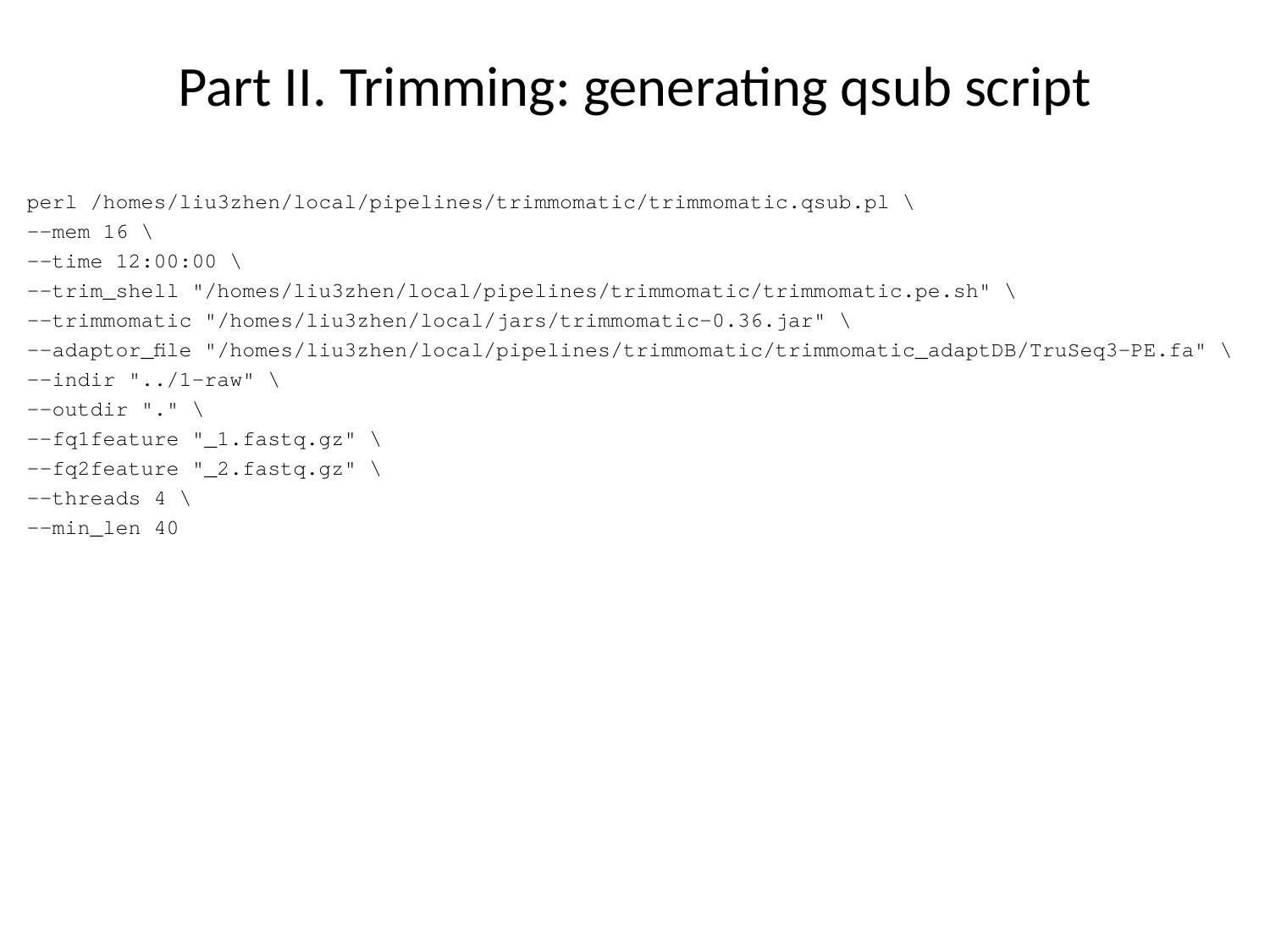

# Part II. Trimming: generating qsub script
perl /homes/liu3zhen/local/pipelines/trimmomatic/trimmomatic.qsub.pl \
--mem 16 \
--time 12:00:00 \
--trim_shell "/homes/liu3zhen/local/pipelines/trimmomatic/trimmomatic.pe.sh" \
--trimmomatic "/homes/liu3zhen/local/jars/trimmomatic-0.36.jar" \
--adaptor_file "/homes/liu3zhen/local/pipelines/trimmomatic/trimmomatic_adaptDB/TruSeq3-PE.fa" \
--indir "../1-raw" \
--outdir "." \
--fq1feature "_1.fastq.gz" \
--fq2feature "_2.fastq.gz" \
--threads 4 \
--min_len 40